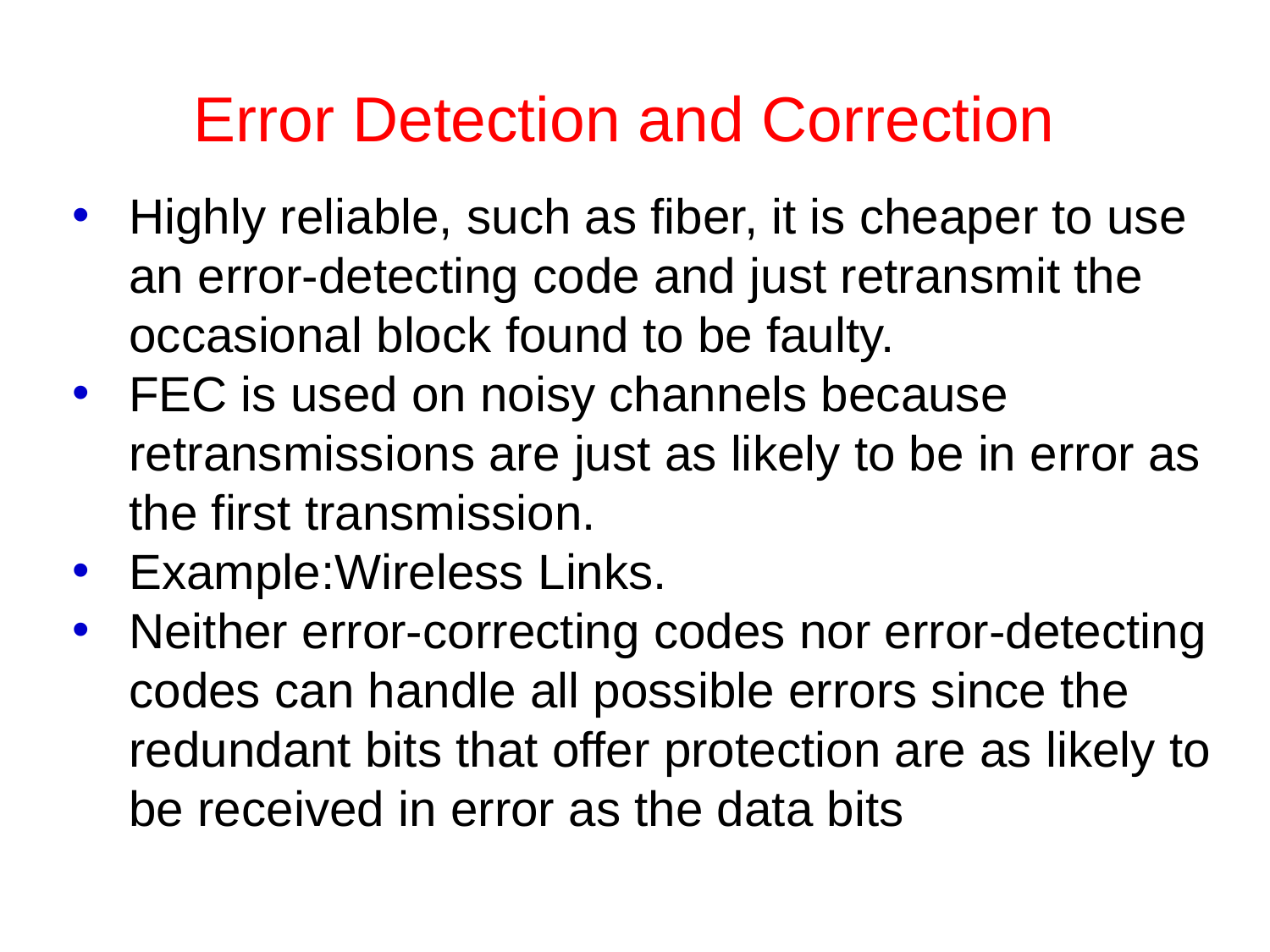

# Error Detection and Correction
Highly reliable, such as fiber, it is cheaper to use an error-detecting code and just retransmit the occasional block found to be faulty.
FEC is used on noisy channels because retransmissions are just as likely to be in error as the first transmission.
Example:Wireless Links.
Neither error-correcting codes nor error-detecting codes can handle all possible errors since the redundant bits that offer protection are as likely to be received in error as the data bits